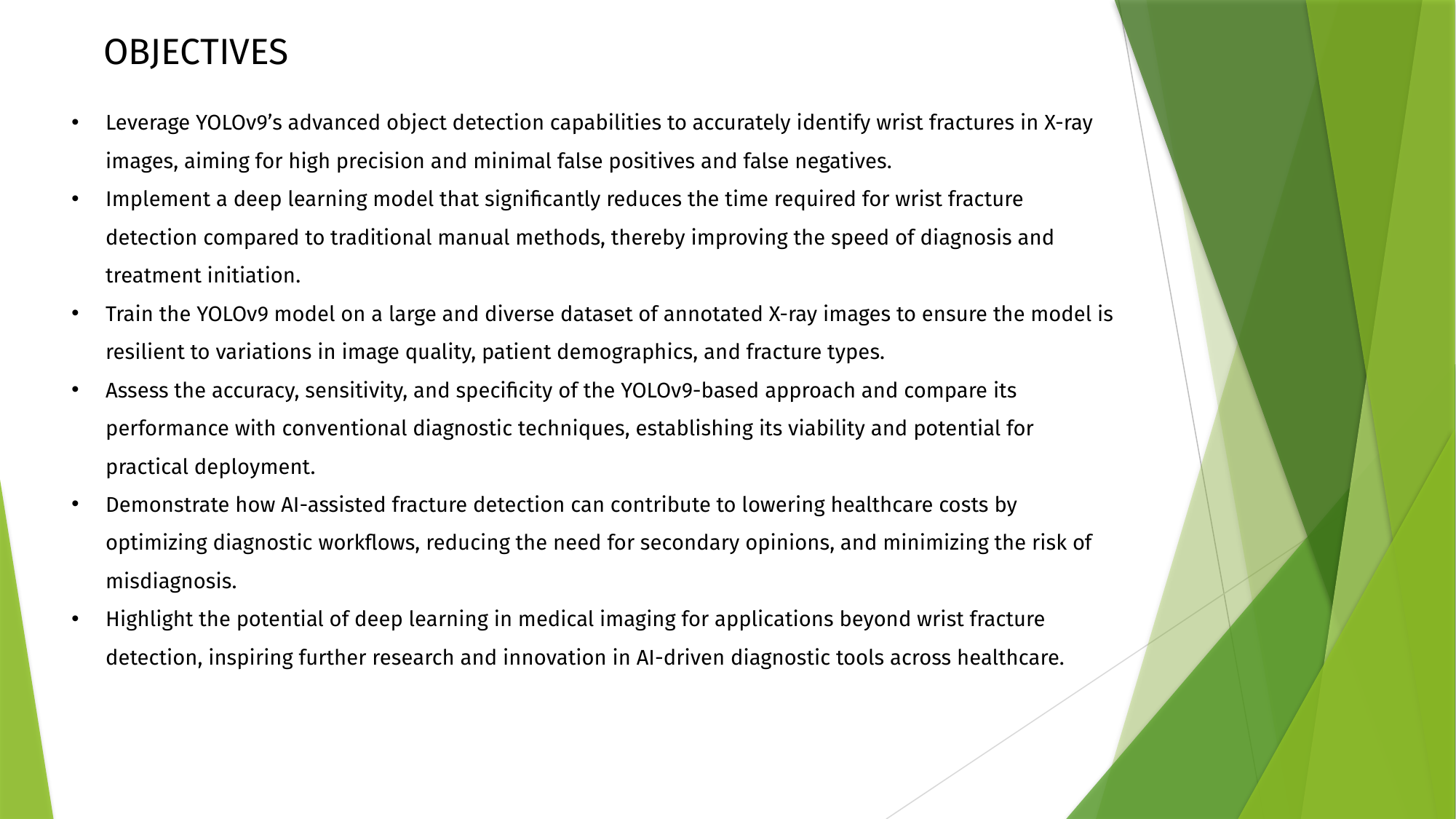

OBJECTIVES
Leverage YOLOv9’s advanced object detection capabilities to accurately identify wrist fractures in X-ray images, aiming for high precision and minimal false positives and false negatives.
Implement a deep learning model that significantly reduces the time required for wrist fracture detection compared to traditional manual methods, thereby improving the speed of diagnosis and treatment initiation.
Train the YOLOv9 model on a large and diverse dataset of annotated X-ray images to ensure the model is resilient to variations in image quality, patient demographics, and fracture types.
Assess the accuracy, sensitivity, and specificity of the YOLOv9-based approach and compare its performance with conventional diagnostic techniques, establishing its viability and potential for practical deployment.
Demonstrate how AI-assisted fracture detection can contribute to lowering healthcare costs by optimizing diagnostic workflows, reducing the need for secondary opinions, and minimizing the risk of misdiagnosis.
Highlight the potential of deep learning in medical imaging for applications beyond wrist fracture detection, inspiring further research and innovation in AI-driven diagnostic tools across healthcare.